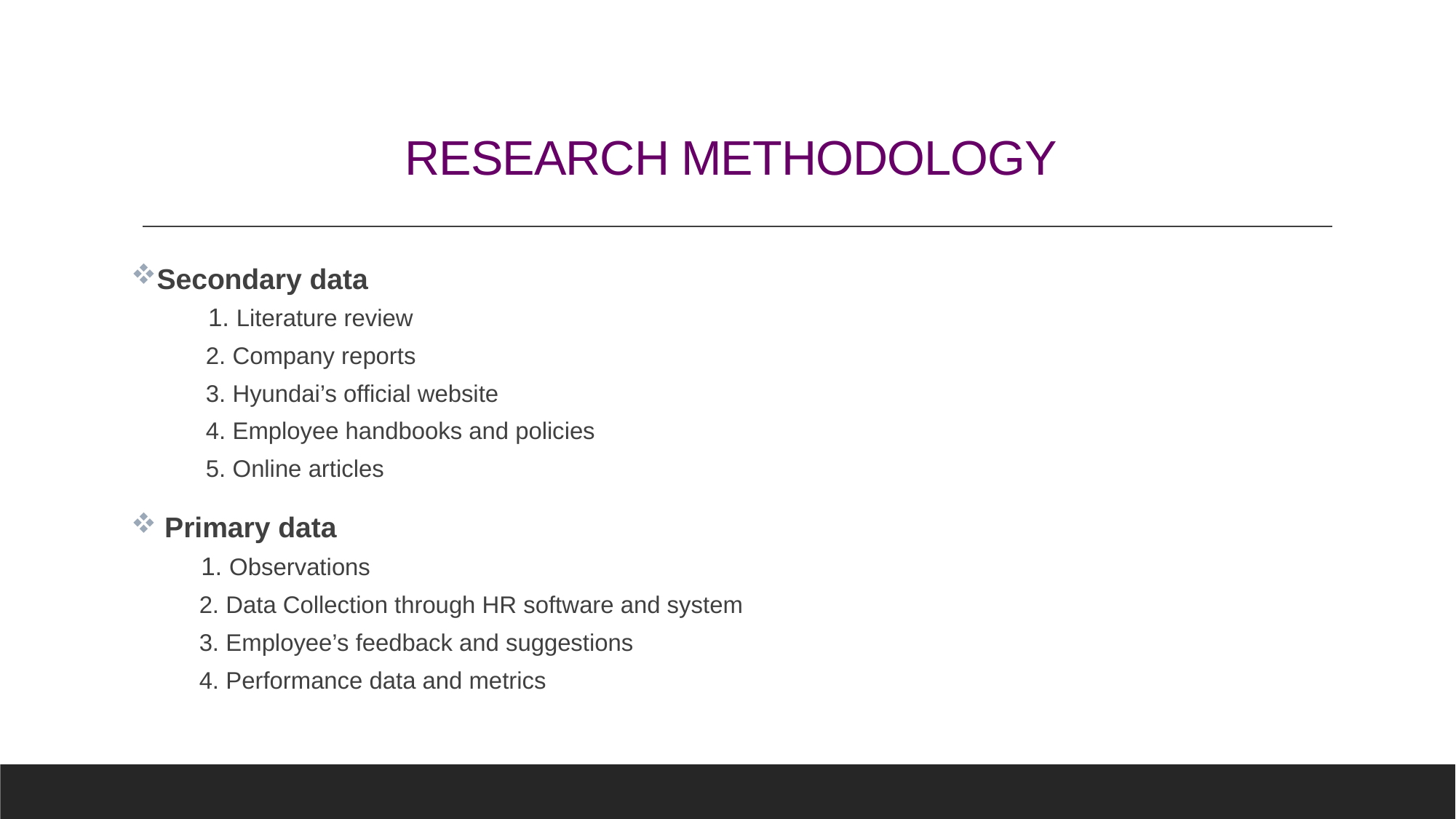

# RESEARCH METHODOLOGY
Secondary data
      1. Literature review
      2. Company reports
      3. Hyundai’s official website
      4. Employee handbooks and policies
      5. Online articles
 Primary data
     1. Observations
     2. Data Collection through HR software and system
     3. Employee’s feedback and suggestions
     4. Performance data and metrics